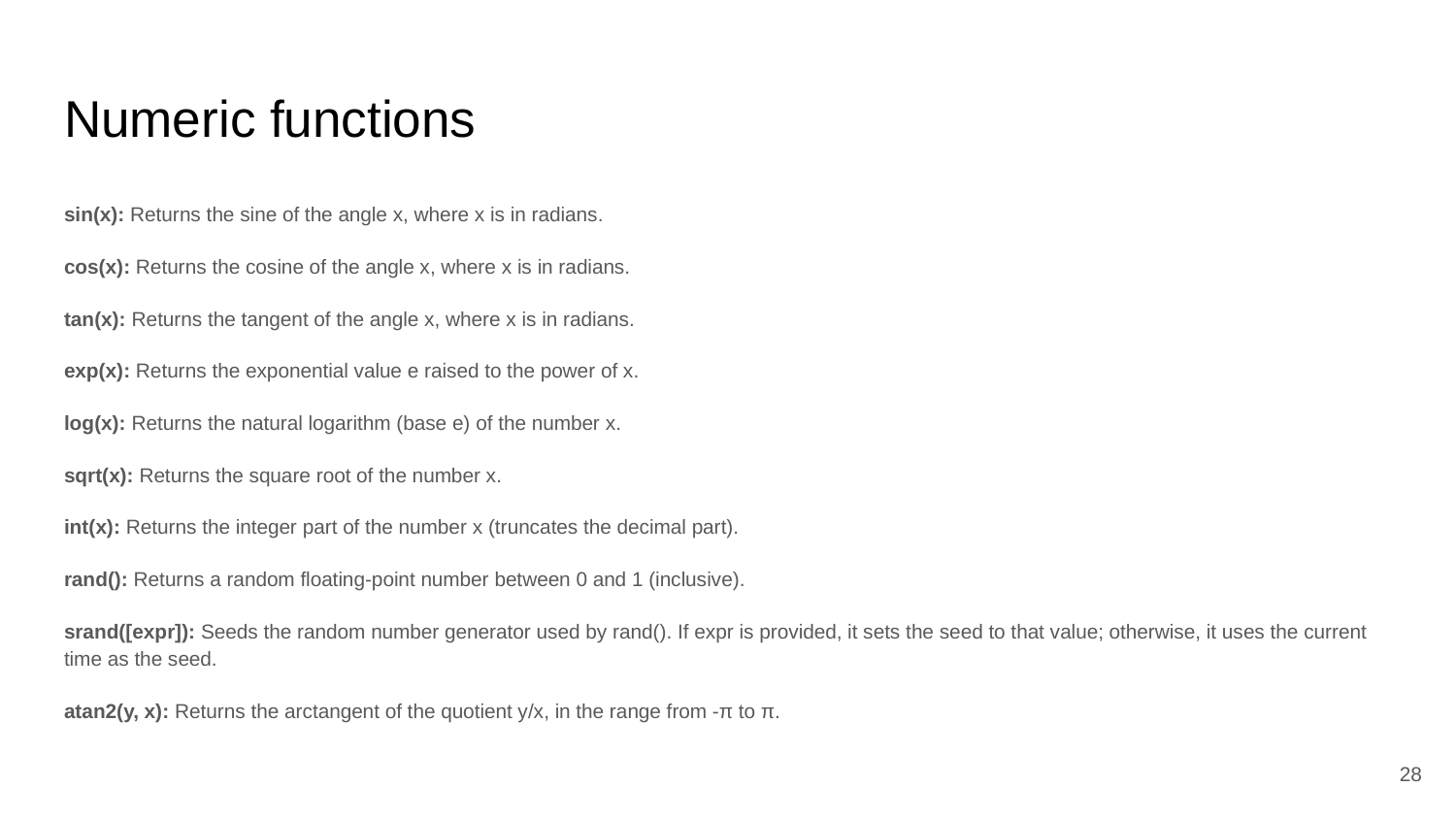

# Numeric functions
sin(x): Returns the sine of the angle x, where x is in radians.
cos(x): Returns the cosine of the angle x, where x is in radians.
tan(x): Returns the tangent of the angle x, where x is in radians.
exp(x): Returns the exponential value e raised to the power of x.
log(x): Returns the natural logarithm (base e) of the number x.
sqrt(x): Returns the square root of the number x.
int(x): Returns the integer part of the number x (truncates the decimal part).
rand(): Returns a random floating-point number between 0 and 1 (inclusive).
srand([expr]): Seeds the random number generator used by rand(). If expr is provided, it sets the seed to that value; otherwise, it uses the current time as the seed.
atan2(y, x): Returns the arctangent of the quotient y/x, in the range from -π to π.
28